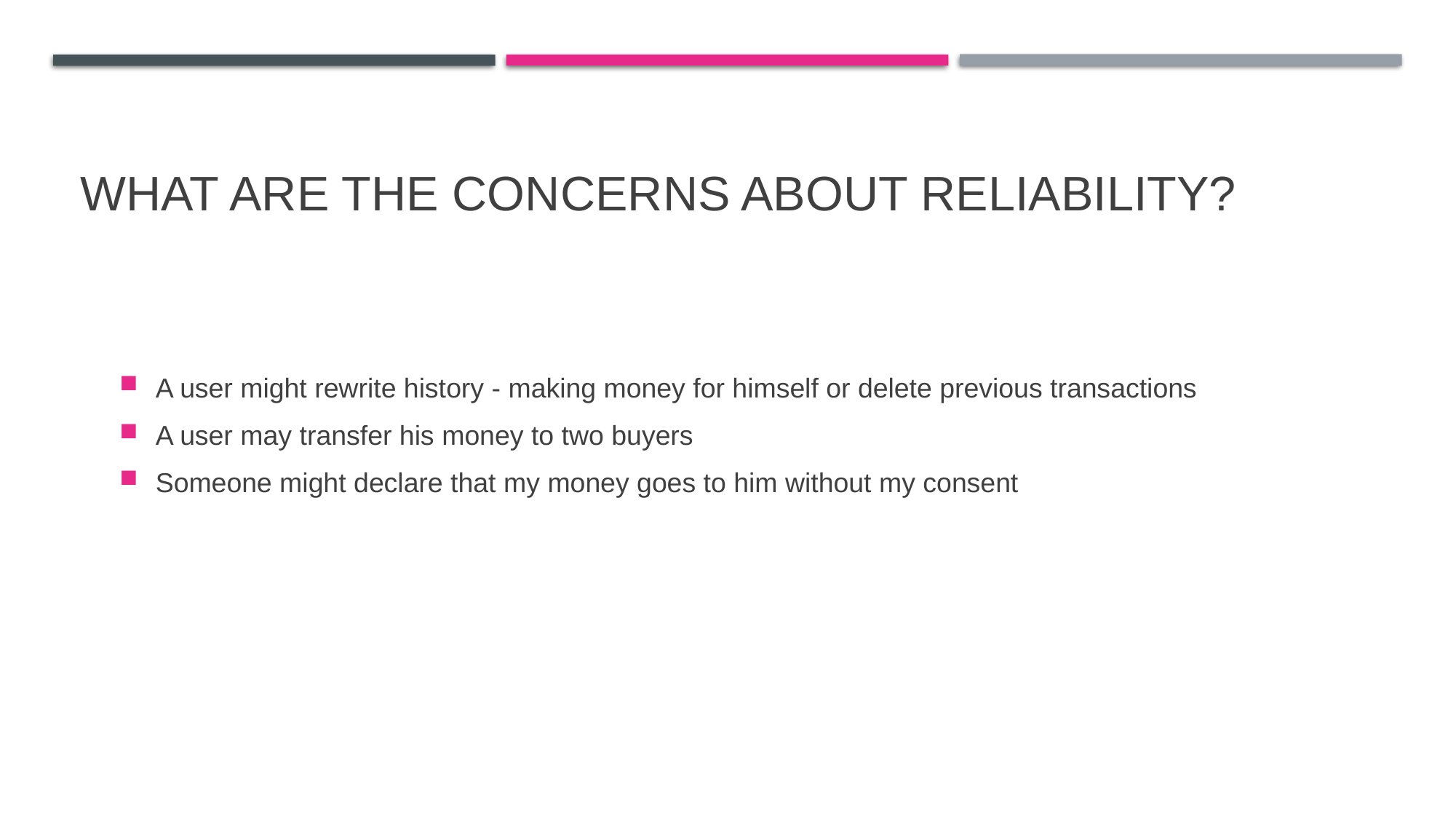

# What are the concerns about reliability?
A user might rewrite history - making money for himself or delete previous transactions
A user may transfer his money to two buyers
Someone might declare that my money goes to him without my consent